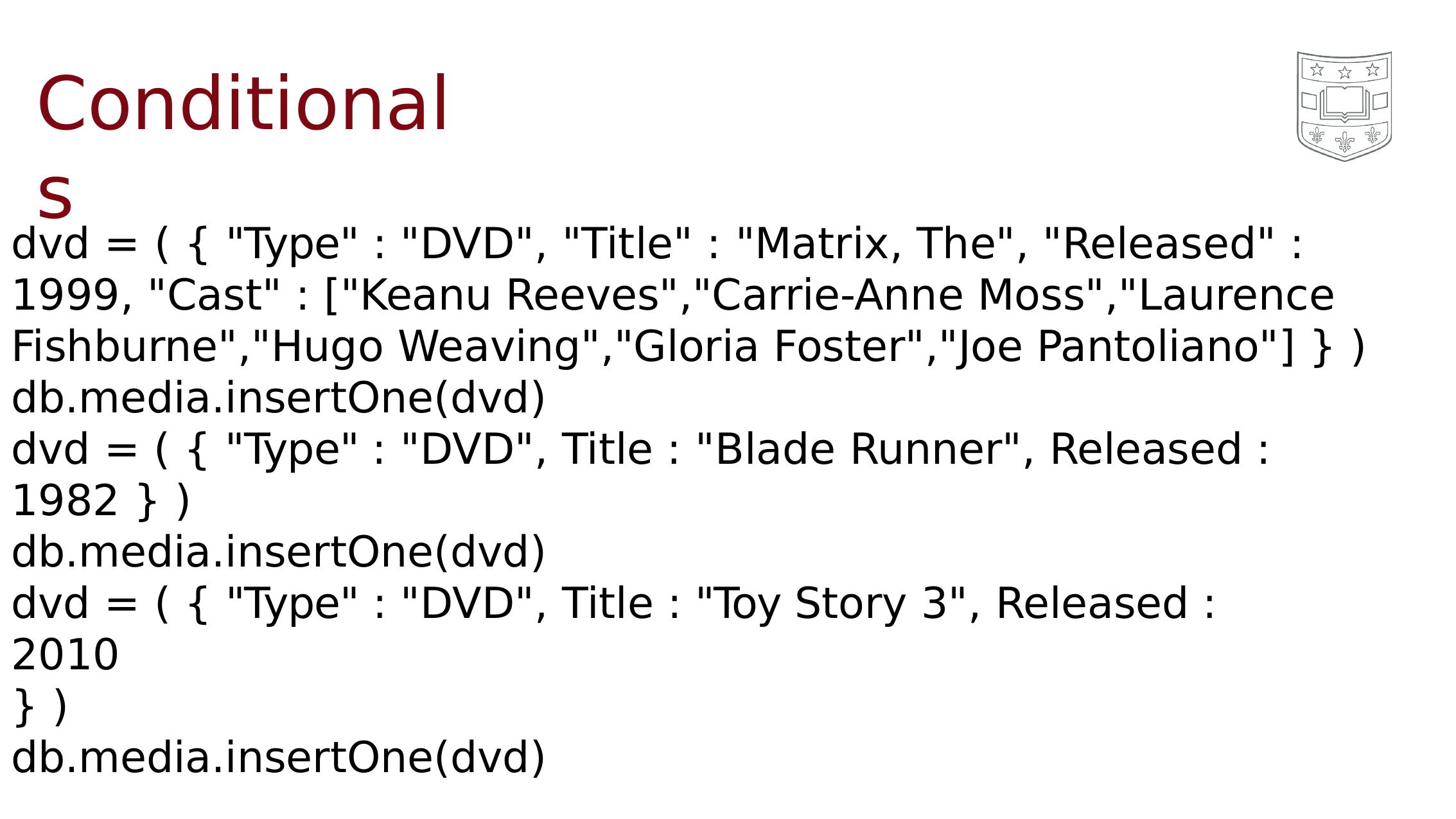

# Conditionals
dvd = ( { "Type" : "DVD", "Title" : "Matrix, The", "Released" :  1999, "Cast" : ["Keanu Reeves","Carrie-Anne Moss","Laurence  Fishburne","Hugo Weaving","Gloria Foster","Joe Pantoliano"] } )  db.media.insertOne(dvd)
dvd = ( { "Type" : "DVD", Title : "Blade Runner", Released :  1982 } )
db.media.insertOne(dvd)
dvd = ( { "Type" : "DVD", Title : "Toy Story 3", Released : 2010
} )
db.media.insertOne(dvd)